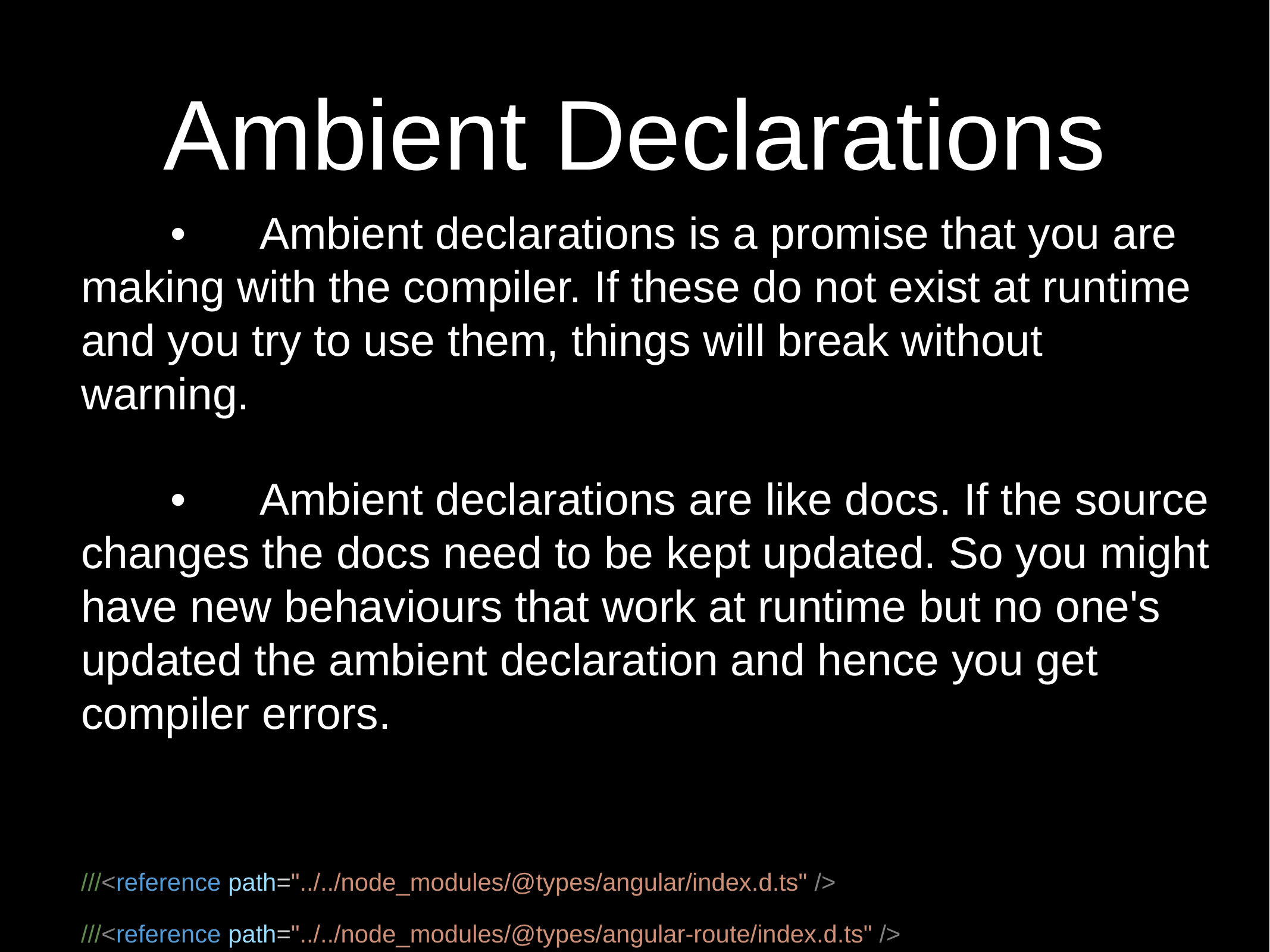

# Ambient Declarations
	•	Ambient declarations is a promise that you are making with the compiler. If these do not exist at runtime and you try to use them, things will break without warning.
	•	Ambient declarations are like docs. If the source changes the docs need to be kept updated. So you might have new behaviours that work at runtime but no one's updated the ambient declaration and hence you get compiler errors.

///<reference path="../../node_modules/@types/angular/index.d.ts" />
///<reference path="../../node_modules/@types/angular-route/index.d.ts" />